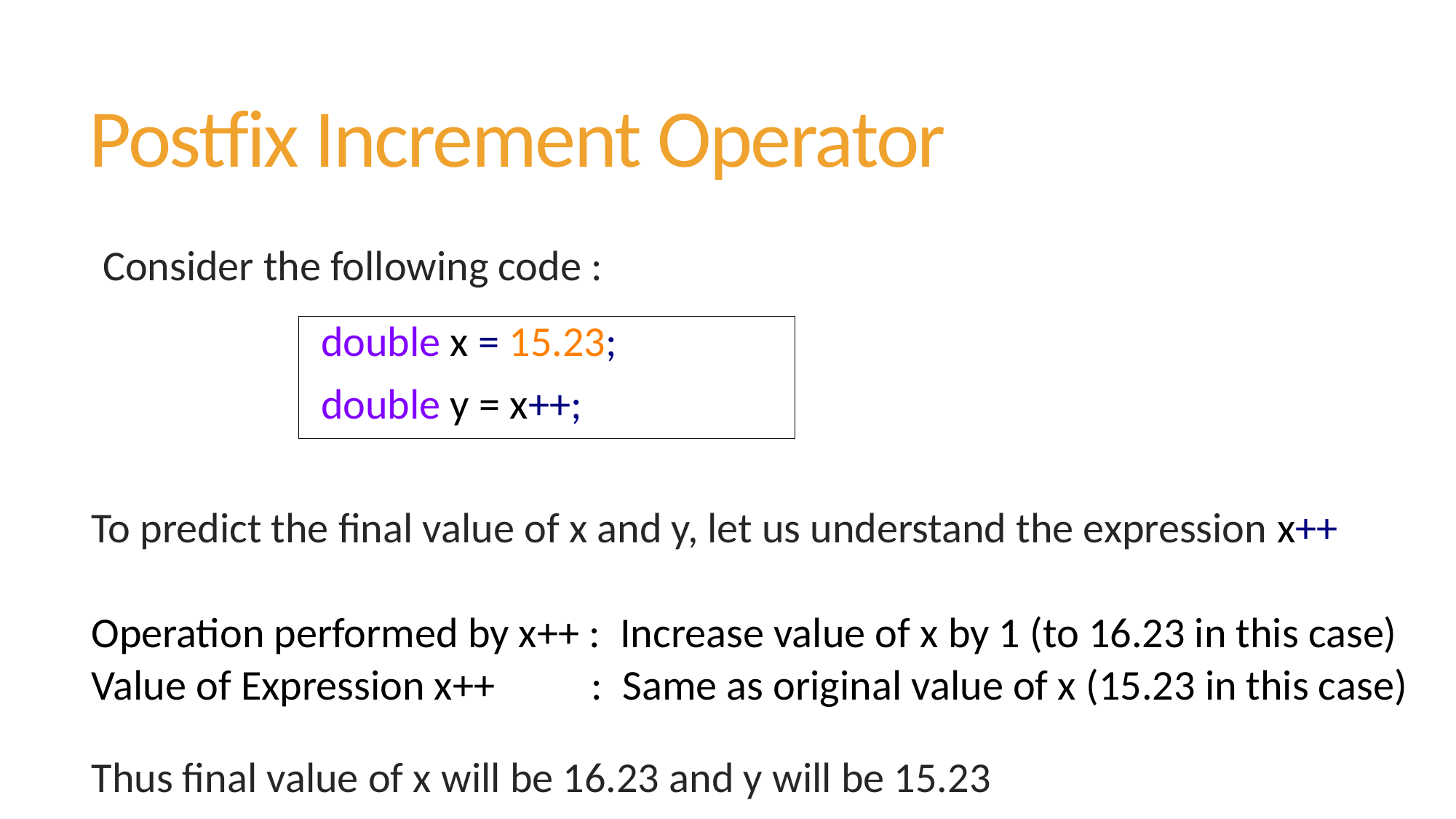

# Postfix Increment Operator
Consider the following code :

To predict the final value of x and y, let us understand the expression x++

Operation performed by x++ :  Increase value of x by 1 (to 16.23 in this case)
Value of Expression x++          :  Same as original value of x (15.23 in this case)

Thus final value of x will be 16.23 and y will be 15.23

double x = 15.23;
double y = x++;